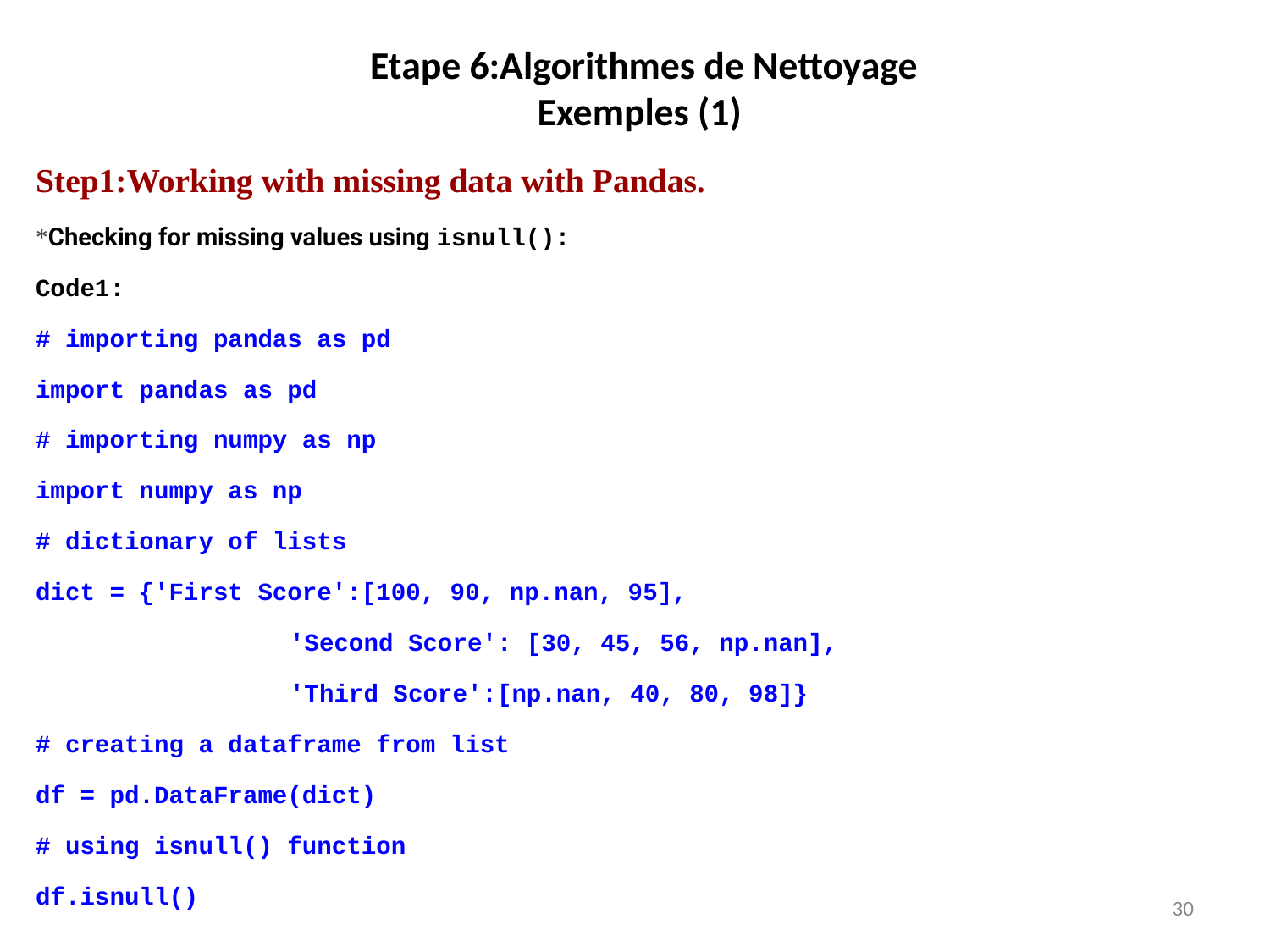

Etape 6:Algorithmes de Nettoyage
Exemples (1)

Step1:Working with missing data with Pandas.
*Checking for missing values using isnull():
Code1:
# importing pandas as pd
import pandas as pd
# importing numpy as np
import numpy as np
# dictionary of lists
dict = {'First Score':[100, 90, np.nan, 95],
		'Second Score': [30, 45, 56, np.nan],
		'Third Score':[np.nan, 40, 80, 98]}
# creating a dataframe from list
df = pd.DataFrame(dict)
# using isnull() function
df.isnull()

30